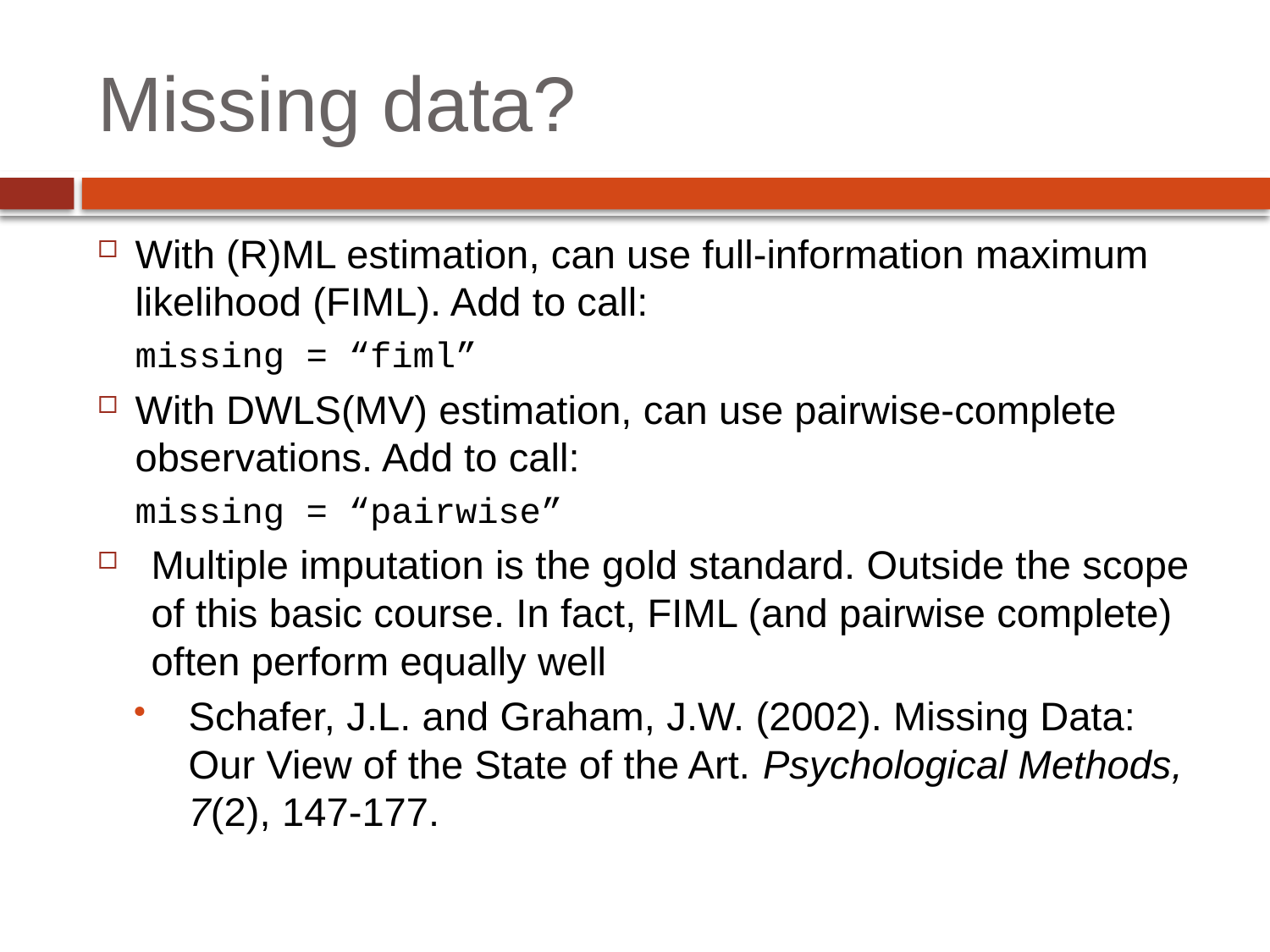

# Missing data?
With (R)ML estimation, can use full-information maximum likelihood (FIML). Add to call:
missing = “fiml”
With DWLS(MV) estimation, can use pairwise-complete observations. Add to call:
missing = “pairwise”
Multiple imputation is the gold standard. Outside the scope of this basic course. In fact, FIML (and pairwise complete) often perform equally well
Schafer, J.L. and Graham, J.W. (2002). Missing Data: Our View of the State of the Art. Psychological Methods, 7(2), 147-177.